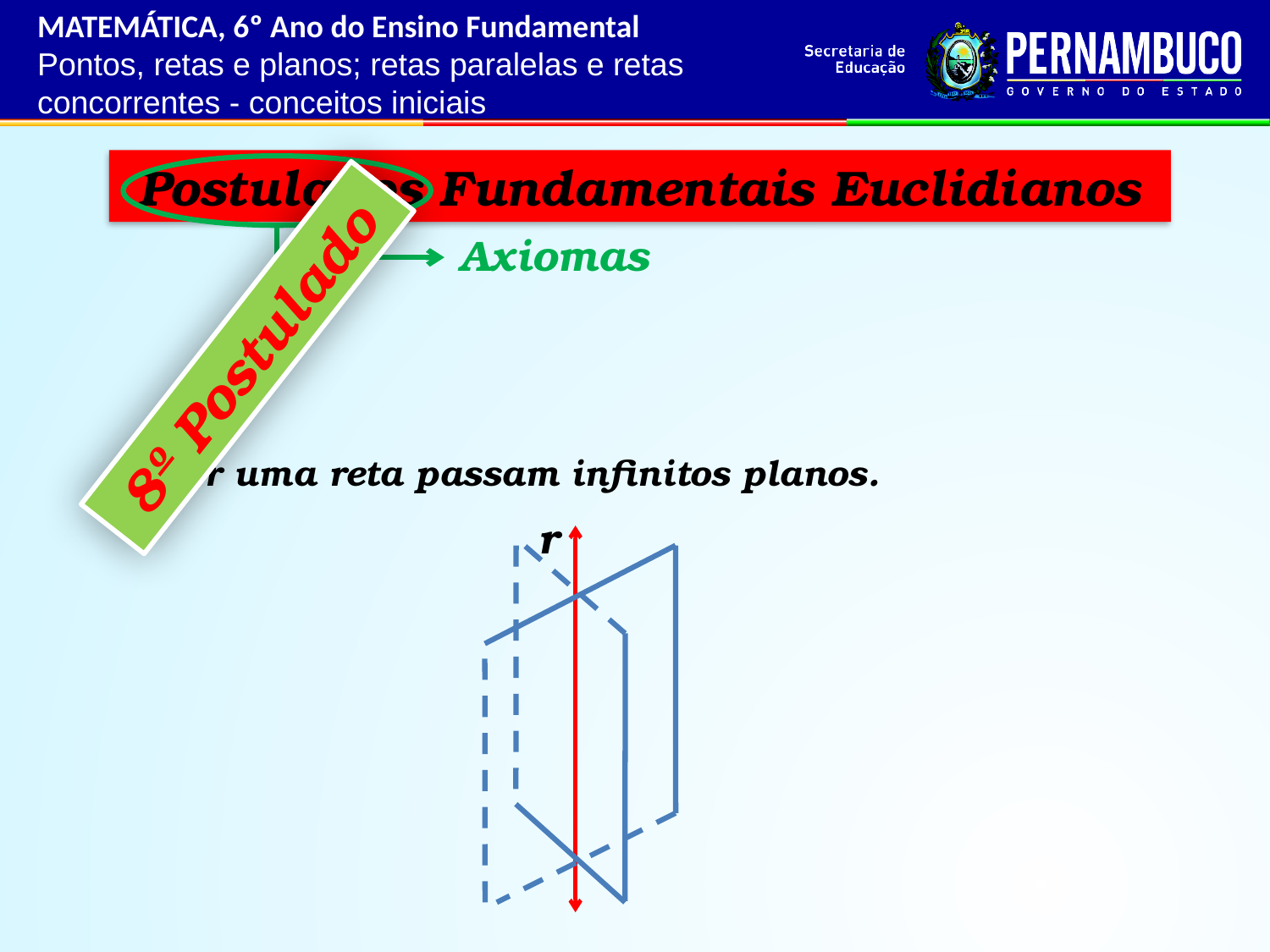

MATEMÁTICA, 6º Ano do Ensino Fundamental
Pontos, retas e planos; retas paralelas e retas concorrentes - conceitos iniciais
Postulados Fundamentais Euclidianos

Axiomas
8º Postulado
Por uma reta passam infinitos planos.
r